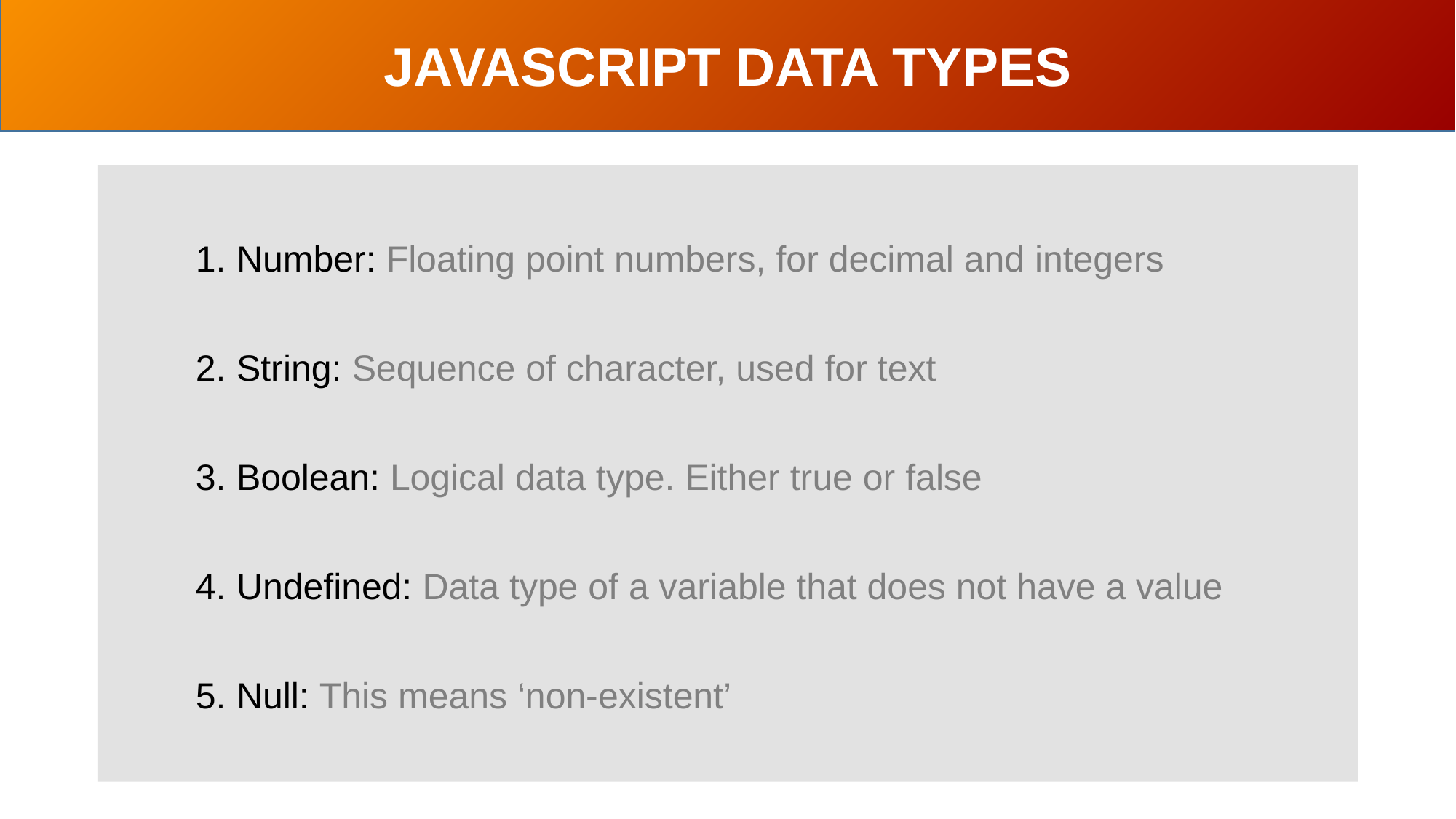

JAVASCRIPT DATA TYPES
Number: Floating point numbers, for decimal and integers
String: Sequence of character, used for text
Boolean: Logical data type. Either true or false
Undefined: Data type of a variable that does not have a value
Null: This means ‘non-existent’